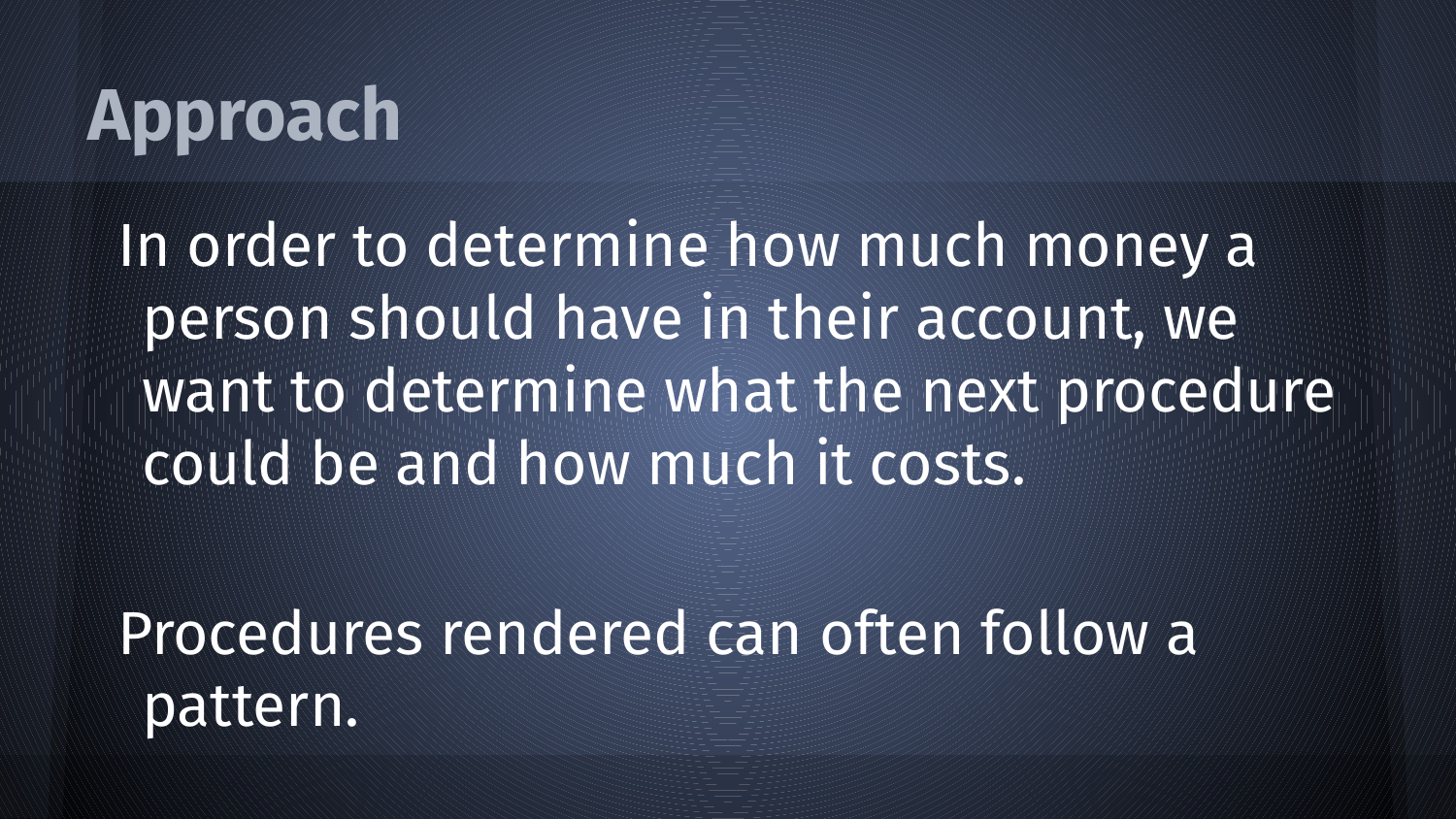

# Approach
In order to determine how much money a person should have in their account, we want to determine what the next procedure could be and how much it costs.

Procedures rendered can often follow a pattern.